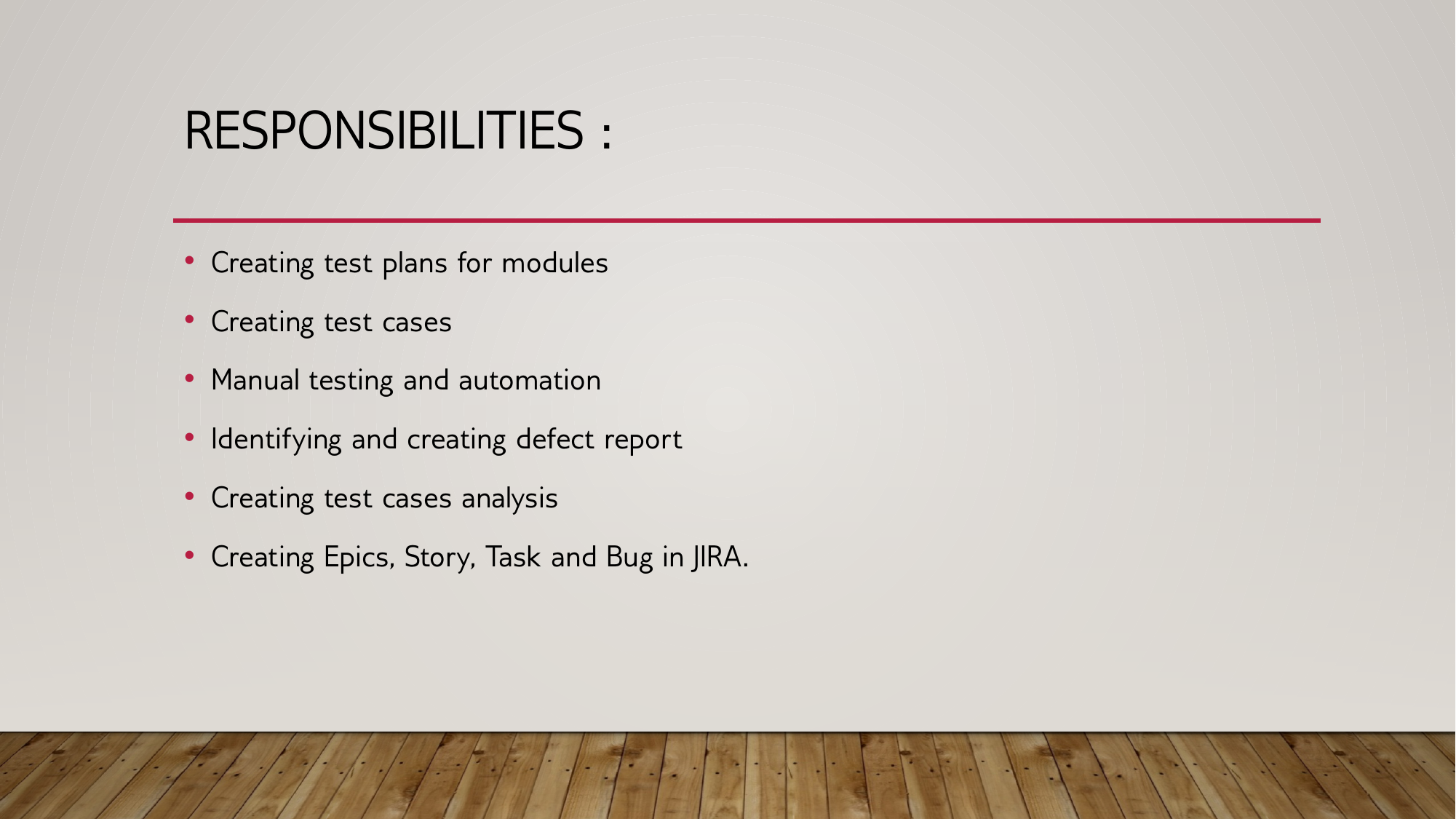

# RESPONSIBILITIES :
Creating test plans for modules
Creating test cases
Manual testing and automation
Identifying and creating defect report
Creating test cases analysis
Creating Epics, Story, Task and Bug in JIRA.